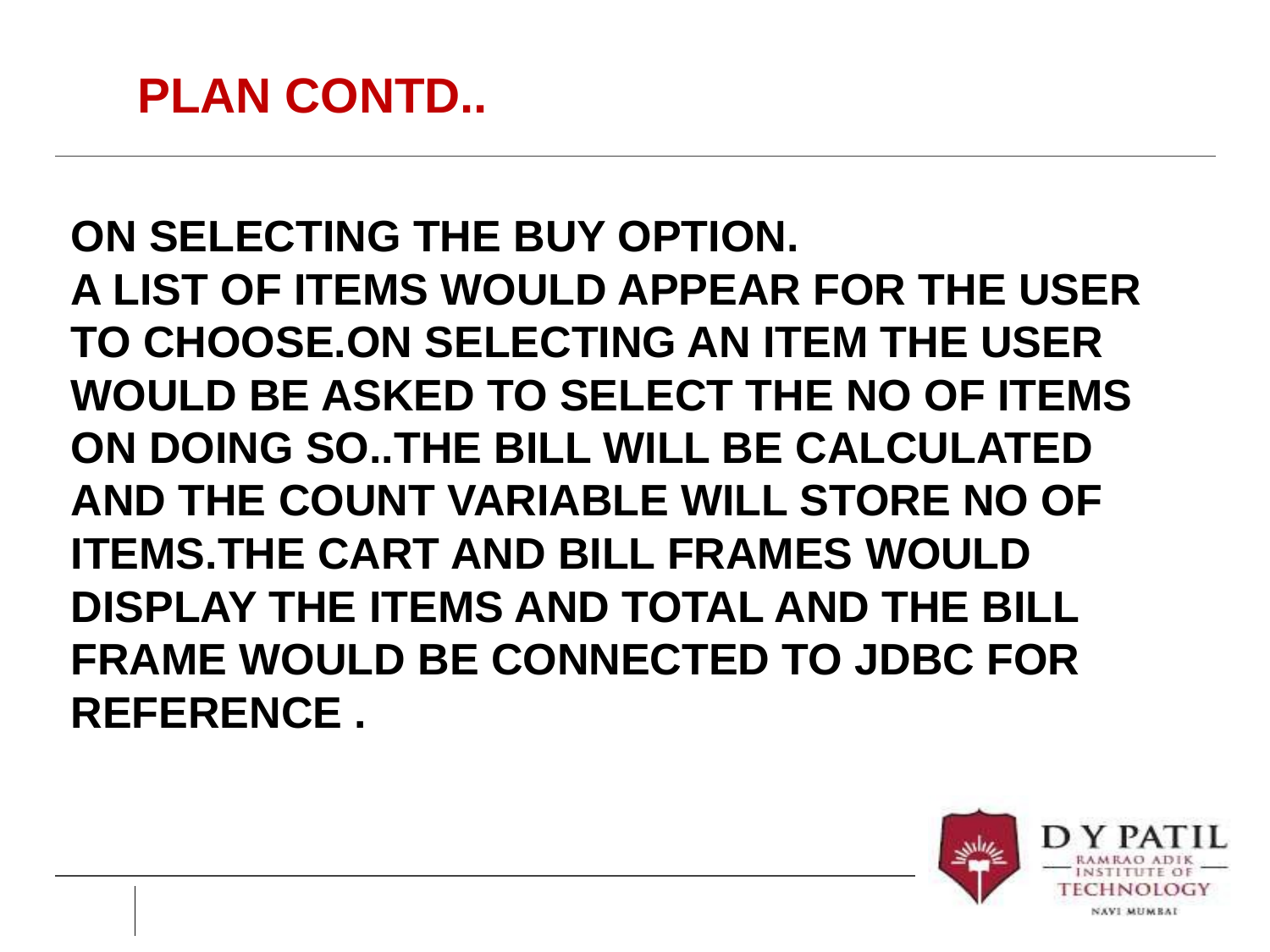

# PLAN CONTD..
ON SELECTING THE BUY OPTION.
A LIST OF ITEMS WOULD APPEAR FOR THE USER TO CHOOSE.ON SELECTING AN ITEM THE USER WOULD BE ASKED TO SELECT THE NO OF ITEMS
ON DOING SO..THE BILL WILL BE CALCULATED AND THE COUNT VARIABLE WILL STORE NO OF ITEMS.THE CART AND BILL FRAMES WOULD DISPLAY THE ITEMS AND TOTAL AND THE BILL FRAME WOULD BE CONNECTED TO JDBC FOR REFERENCE .